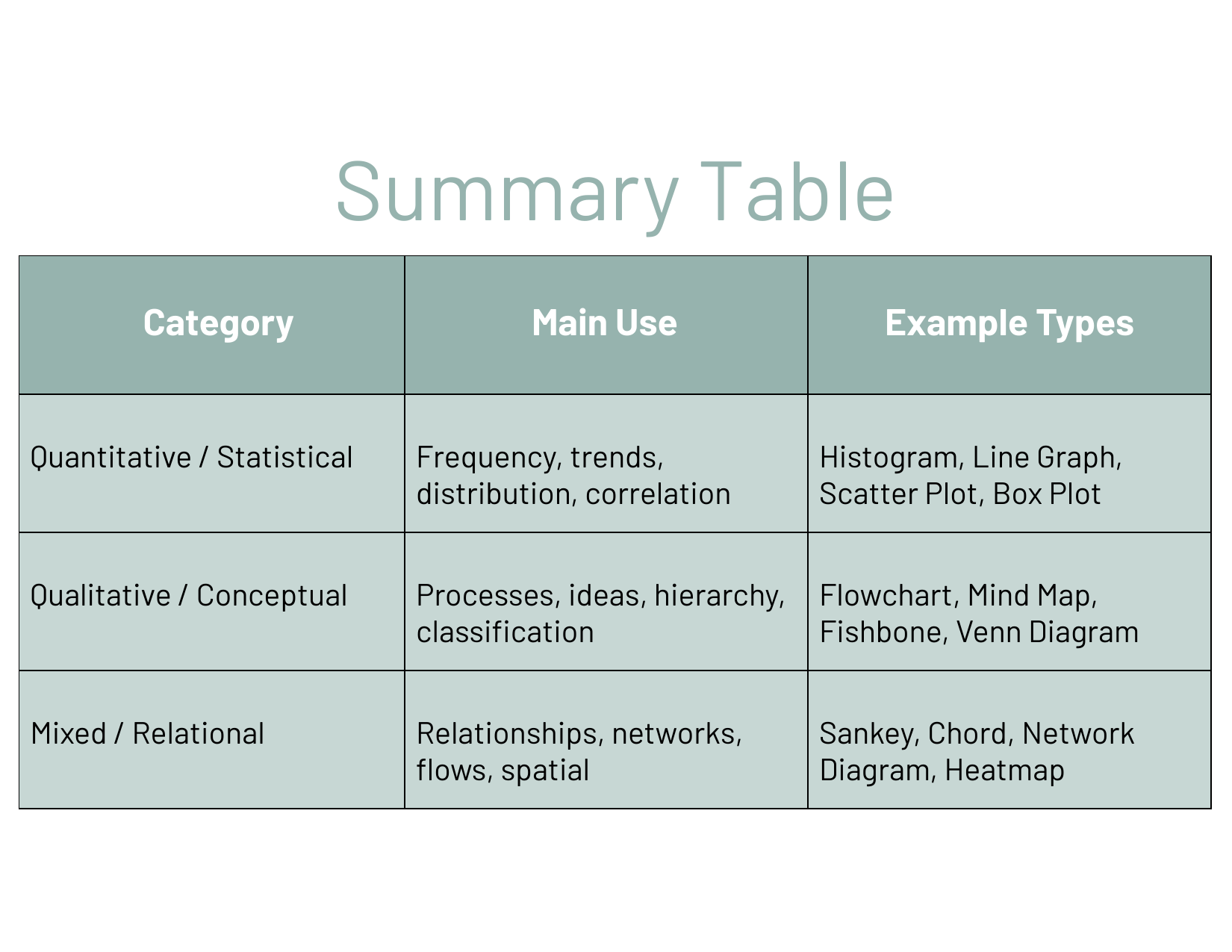

Summary Table
| Category | Main Use | Example Types |
| --- | --- | --- |
| Quantitative / Statistical | Frequency, trends, distribution, correlation | Histogram, Line Graph, Scatter Plot, Box Plot |
| Qualitative / Conceptual | Processes, ideas, hierarchy, classification | Flowchart, Mind Map, Fishbone, Venn Diagram |
| Mixed / Relational | Relationships, networks, flows, spatial | Sankey, Chord, Network Diagram, Heatmap |